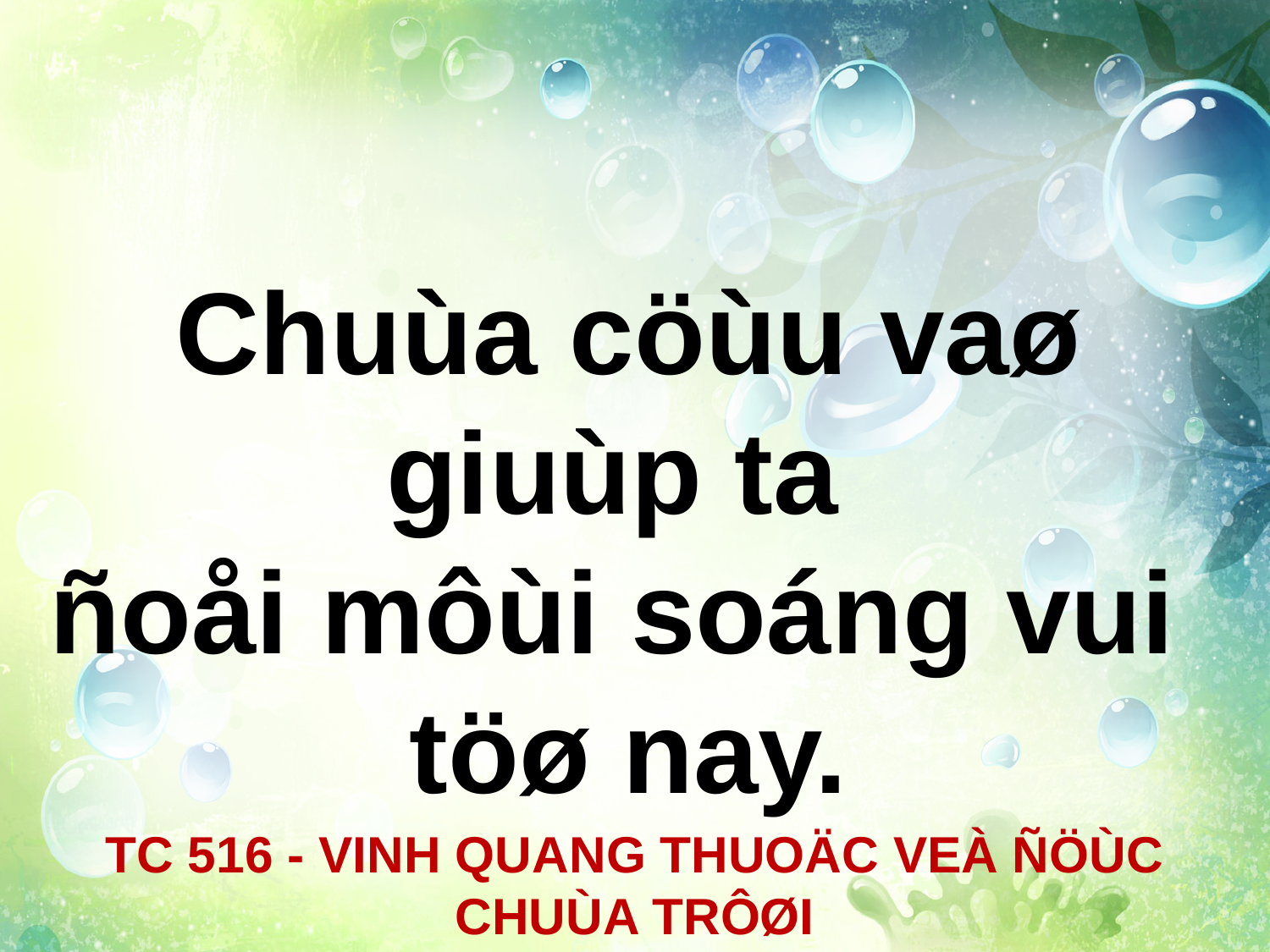

Chuùa cöùu vaø giuùp ta
ñoåi môùi soáng vui
töø nay.
TC 516 - VINH QUANG THUOÄC VEÀ ÑÖÙC CHUÙA TRÔØI